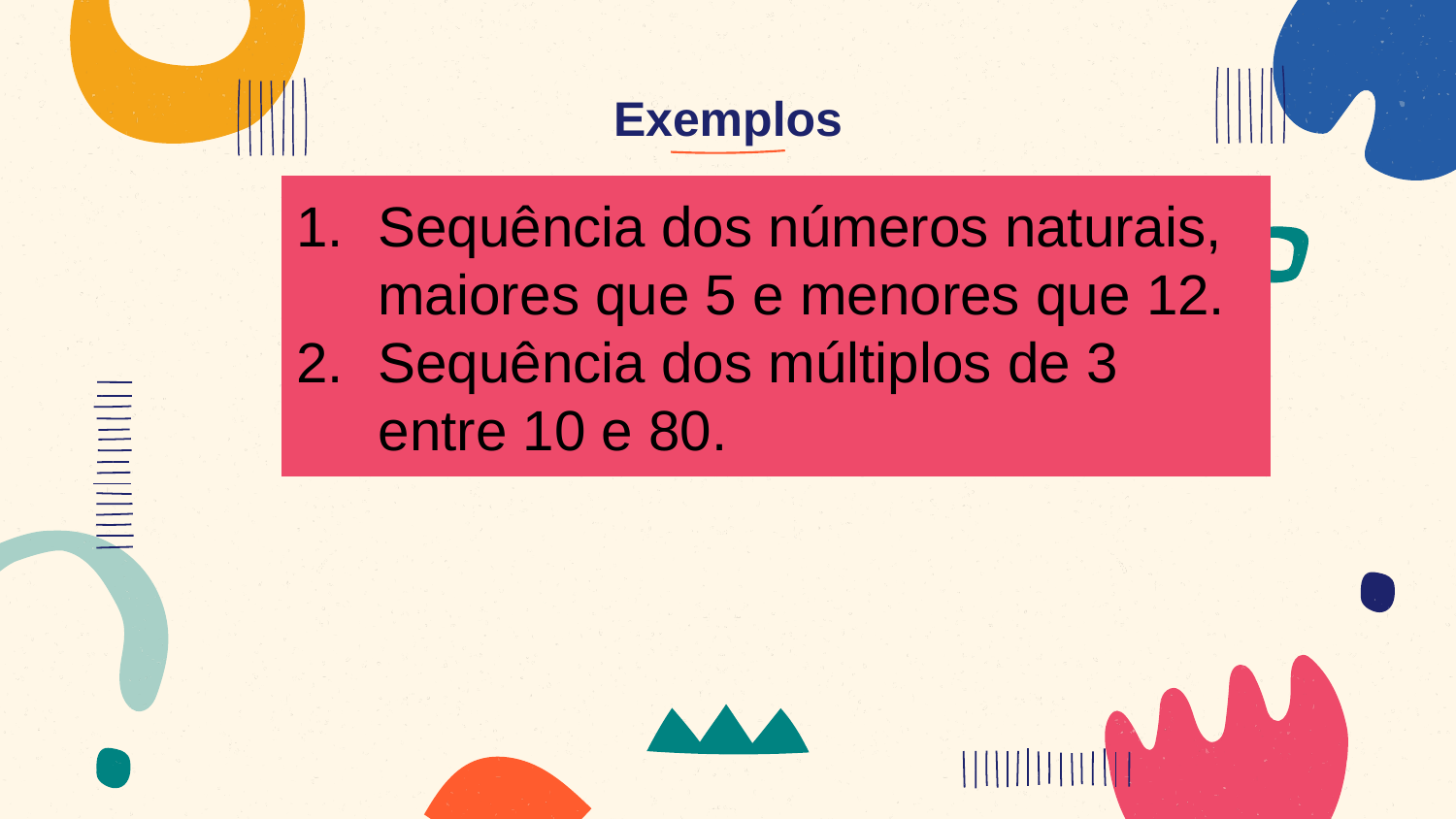

# Exemplos

Sequência dos números naturais, maiores que 5 e menores que 12.
Sequência dos múltiplos de 3 entre 10 e 80.